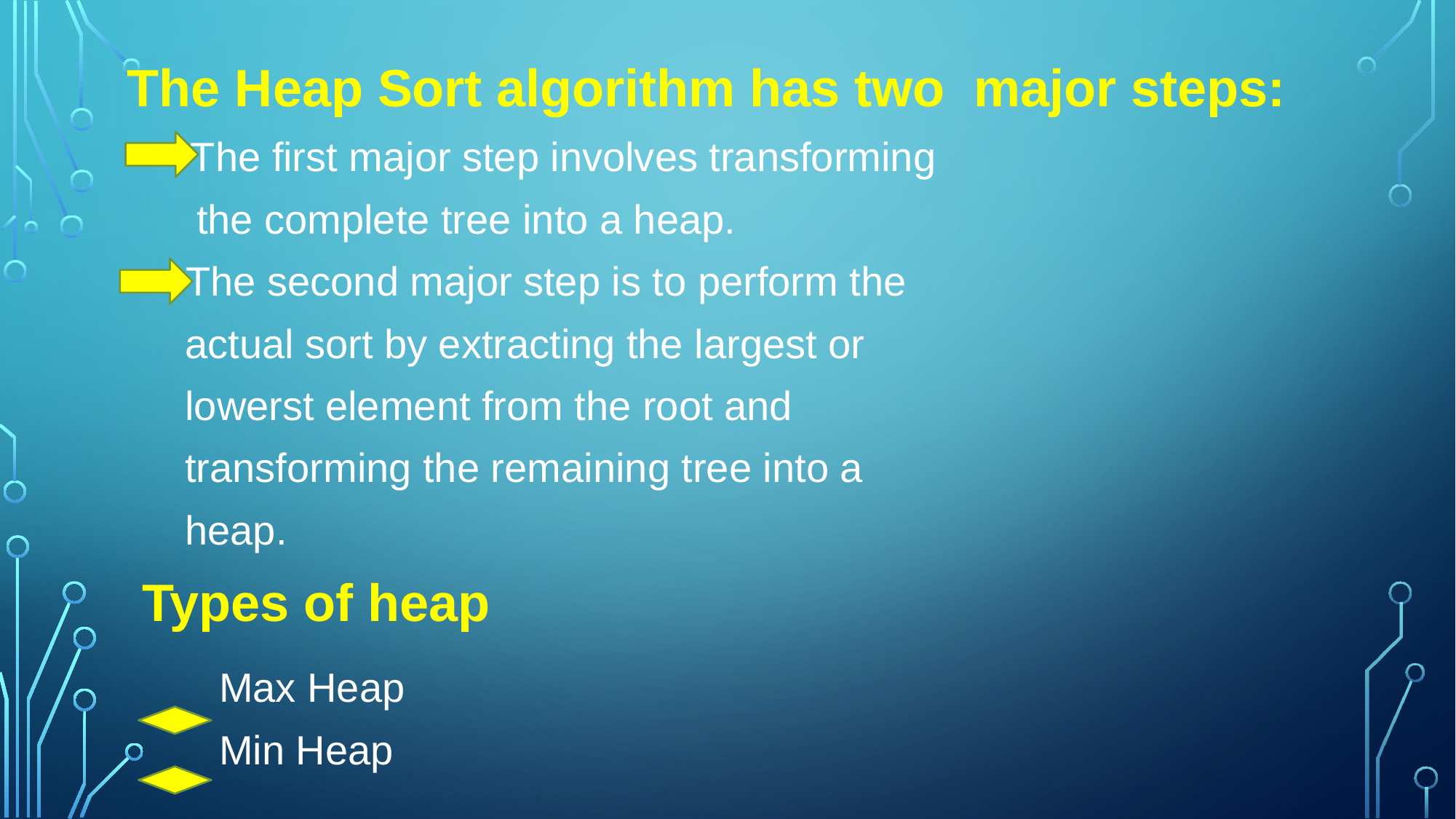

The Heap Sort algorithm has two  major steps:
                     The first major step involves transforming
          the complete tree into a heap.
                                 The second major step is to perform the
         actual sort by extracting the largest or
         lowerst element from the root and
         transforming the remaining tree into a
         heap.
    Types of heap

            Max Heap
            Min Heap